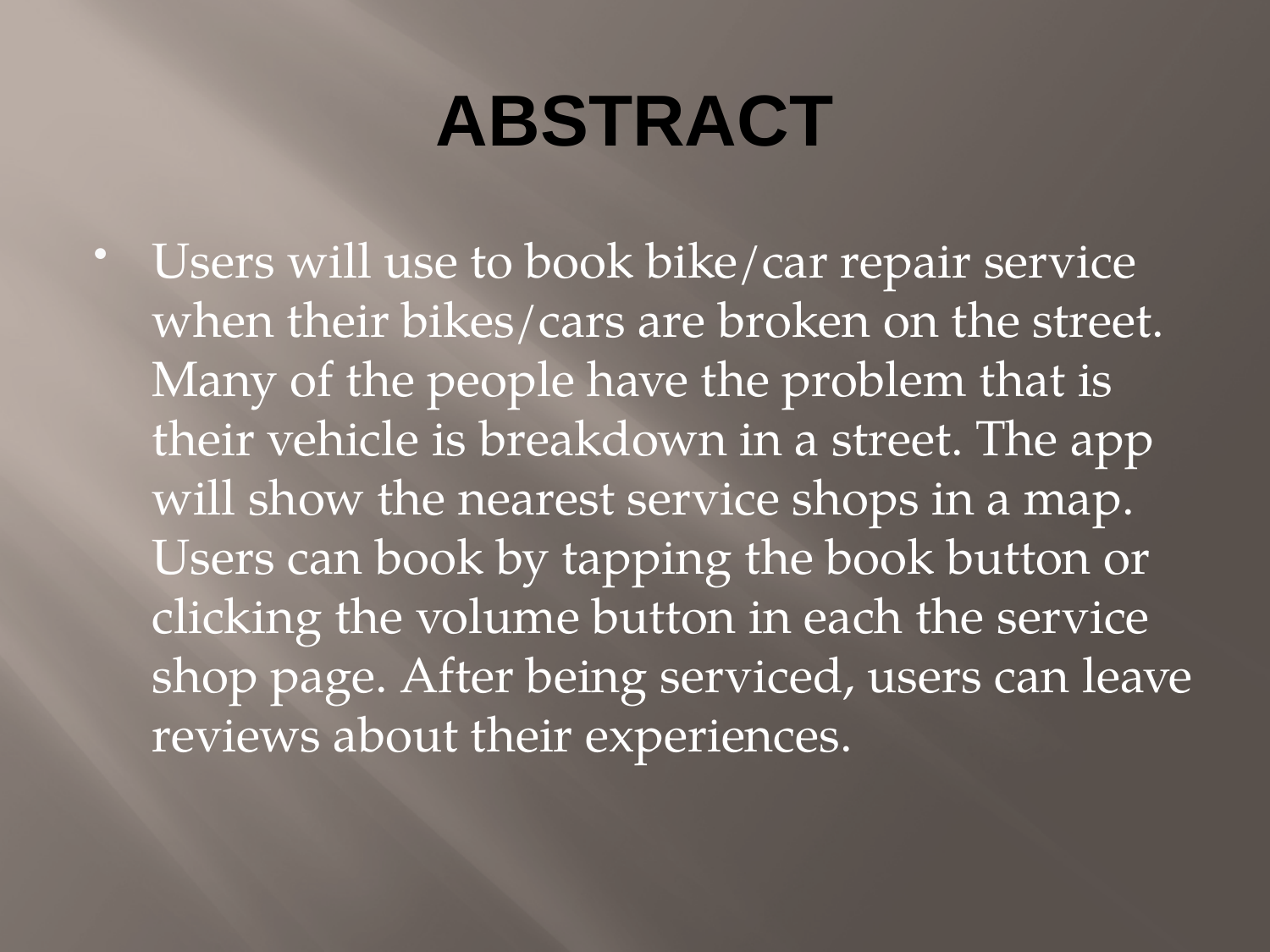

# ABSTRACT
Users will use to book bike/car repair service when their bikes/cars are broken on the street. Many of the people have the problem that is their vehicle is breakdown in a street. The app will show the nearest service shops in a map. Users can book by tapping the book button or clicking the volume button in each the service shop page. After being serviced, users can leave reviews about their experiences.